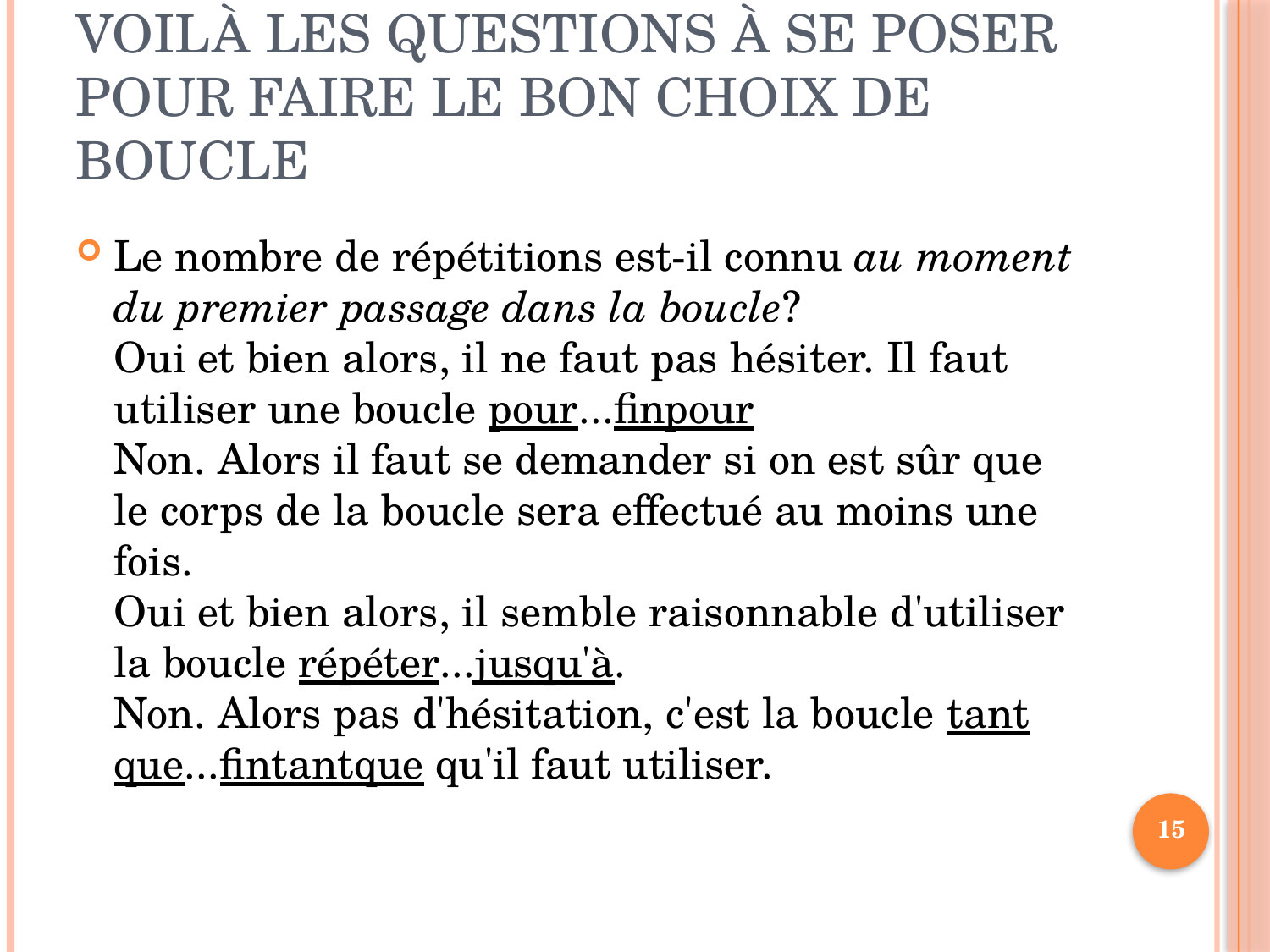

# Voilà les questions à se poser pour faire le bon choix de boucle
Le nombre de répétitions est-il connu au moment du premier passage dans la boucle?
Oui et bien alors, il ne faut pas hésiter. Il faut utiliser une boucle pour...finpour
Non. Alors il faut se demander si on est sûr que le corps de la boucle sera effectué au moins une fois.
Oui et bien alors, il semble raisonnable d'utiliser la boucle répéter...jusqu'à.
Non. Alors pas d'hésitation, c'est la boucle tant que...fintantque qu'il faut utiliser.
15